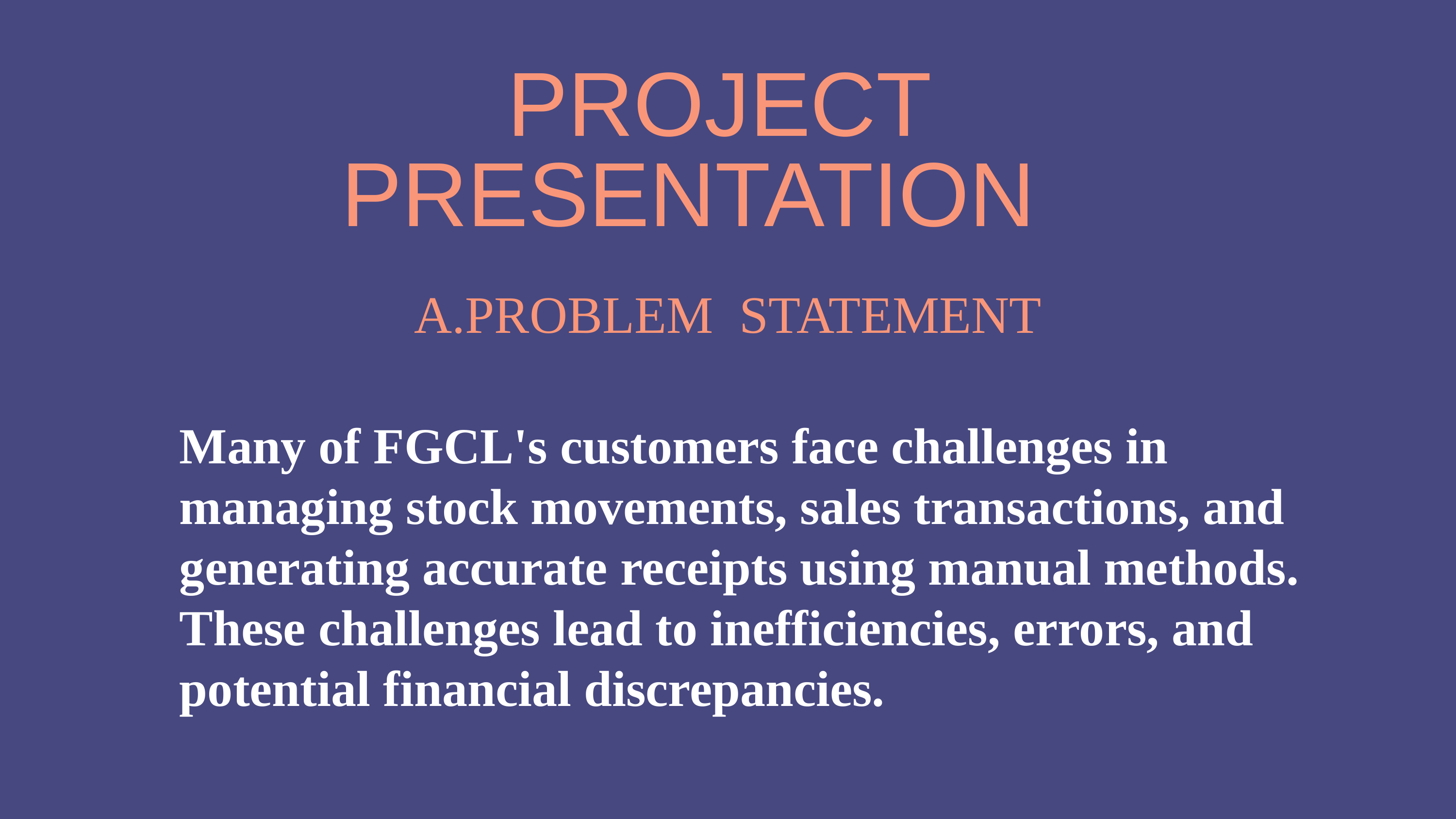

PROJECT PRESENTATIONPRO
A.PROBLEM  STATEMENT
Many of FGCL's customers face challenges in managing stock movements, sales transactions, and generating accurate receipts using manual methods. These challenges lead to inefficiencies, errors, and potential financial discrepancies.